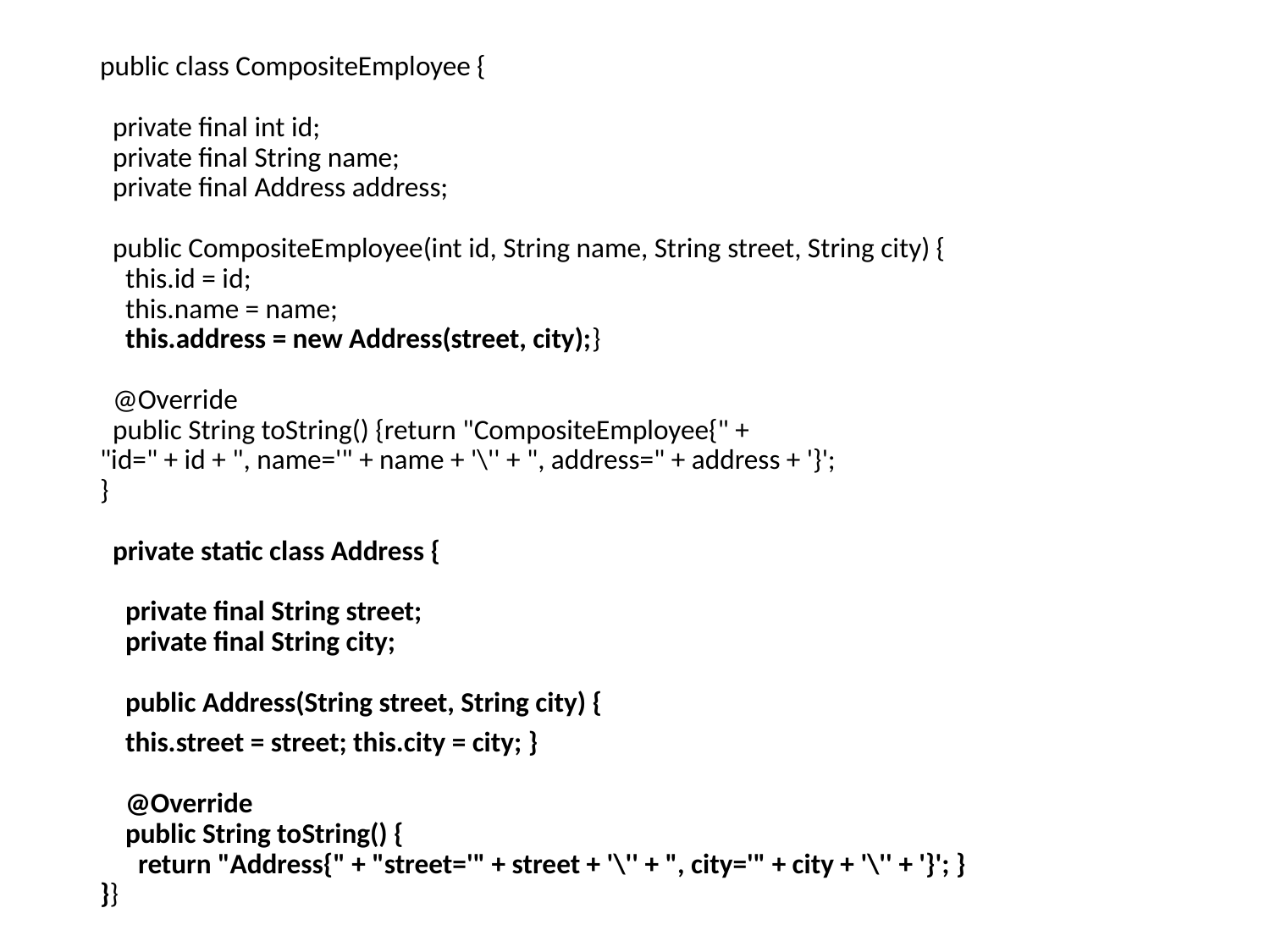

public class CompositeEmployee {
  private final int id;
  private final String name;
  private final Address address;
  public CompositeEmployee(int id, String name, String street, String city) {
    this.id = id;
    this.name = name;
    this.address = new Address(street, city);}
  @Override
  public String toString() {return "CompositeEmployee{" +
"id=" + id + ", name='" + name + '\'' + ", address=" + address + '}';
}
  private static class Address {
    private final String street;
    private final String city;
    public Address(String street, String city) {
    this.street = street; this.city = city; }
    @Override
    public String toString() {
      return "Address{" + "street='" + street + '\'' + ", city='" + city + '\'' + '}'; }
}}